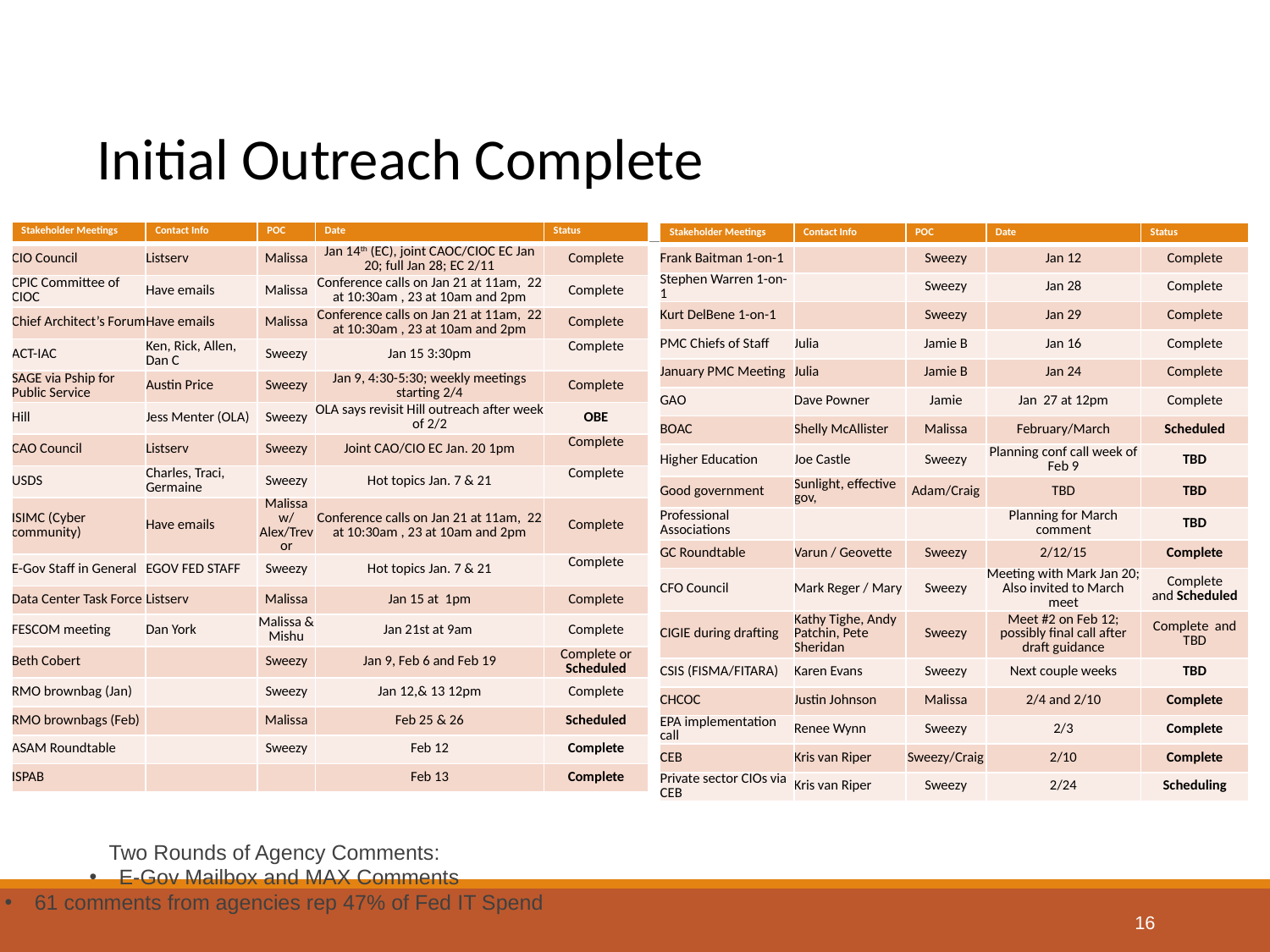

Initial Outreach Complete
| Stakeholder Meetings | Contact Info | POC | Date | Status |
| --- | --- | --- | --- | --- |
| CIO Council | Listserv | Malissa | Jan 14th (EC), joint CAOC/CIOC EC Jan 20; full Jan 28; EC 2/11 | Complete |
| CPIC Committee of CIOC | Have emails | Malissa | Conference calls on Jan 21 at 11am, 22 at 10:30am , 23 at 10am and 2pm | Complete |
| Chief Architect’s Forum | Have emails | Malissa | Conference calls on Jan 21 at 11am, 22 at 10:30am , 23 at 10am and 2pm | Complete |
| ACT-IAC | Ken, Rick, Allen, Dan C | Sweezy | Jan 15 3:30pm | Complete |
| SAGE via Pship for Public Service | Austin Price | Sweezy | Jan 9, 4:30-5:30; weekly meetings starting 2/4 | Complete |
| Hill | Jess Menter (OLA) | Sweezy | OLA says revisit Hill outreach after week of 2/2 | OBE |
| CAO Council | Listserv | Sweezy | Joint CAO/CIO EC Jan. 20 1pm | Complete |
| USDS | Charles, Traci, Germaine | Sweezy | Hot topics Jan. 7 & 21 | Complete |
| ISIMC (Cyber community) | Have emails | Malissa w/ Alex/Trevor | Conference calls on Jan 21 at 11am, 22 at 10:30am , 23 at 10am and 2pm | Complete |
| E-Gov Staff in General | EGOV FED STAFF | Sweezy | Hot topics Jan. 7 & 21 | Complete |
| Data Center Task Force | Listserv | Malissa | Jan 15 at 1pm | Complete |
| FESCOM meeting | Dan York | Malissa & Mishu | Jan 21st at 9am | Complete |
| Beth Cobert |  | Sweezy | Jan 9, Feb 6 and Feb 19 | Complete or Scheduled |
| RMO brownbag (Jan) |  | Sweezy | Jan 12,& 13 12pm | Complete |
| RMO brownbags (Feb) |  | Malissa | Feb 25 & 26 | Scheduled |
| ASAM Roundtable |  | Sweezy | Feb 12 | Complete |
| ISPAB |  |  | Feb 13 | Complete |
| Stakeholder Meetings | Contact Info | POC | Date | Status |
| --- | --- | --- | --- | --- |
| Frank Baitman 1-on-1 |  | Sweezy | Jan 12 | Complete |
| Stephen Warren 1-on-1 |  | Sweezy | Jan 28 | Complete |
| Kurt DelBene 1-on-1 |  | Sweezy | Jan 29 | Complete |
| PMC Chiefs of Staff | Julia | Jamie B | Jan 16 | Complete |
| January PMC Meeting | Julia | Jamie B | Jan 24 | Complete |
| GAO | Dave Powner | Jamie | Jan 27 at 12pm | Complete |
| BOAC | Shelly McAllister | Malissa | February/March | Scheduled |
| Higher Education | Joe Castle | Sweezy | Planning conf call week of Feb 9 | TBD |
| Good government | Sunlight, effective gov, | Adam/Craig | TBD | TBD |
| Professional Associations |  |  | Planning for March comment | TBD |
| GC Roundtable | Varun / Geovette | Sweezy | 2/12/15 | Complete |
| CFO Council | Mark Reger / Mary | Sweezy | Meeting with Mark Jan 20; Also invited to March meet | Complete and Scheduled |
| CIGIE during drafting | Kathy Tighe, Andy Patchin, Pete Sheridan | Sweezy | Meet #2 on Feb 12; possibly final call after draft guidance | Complete and TBD |
| CSIS (FISMA/FITARA) | Karen Evans | Sweezy | Next couple weeks | TBD |
| CHCOC | Justin Johnson | Malissa | 2/4 and 2/10 | Complete |
| EPA implementation call | Renee Wynn | Sweezy | 2/3 | Complete |
| CEB | Kris van Riper | Sweezy/Craig | 2/10 | Complete |
| Private sector CIOs via CEB | Kris van Riper | Sweezy | 2/24 | Scheduling |
Two Rounds of Agency Comments:
E-Gov Mailbox and MAX Comments
61 comments from agencies rep 47% of Fed IT Spend
16